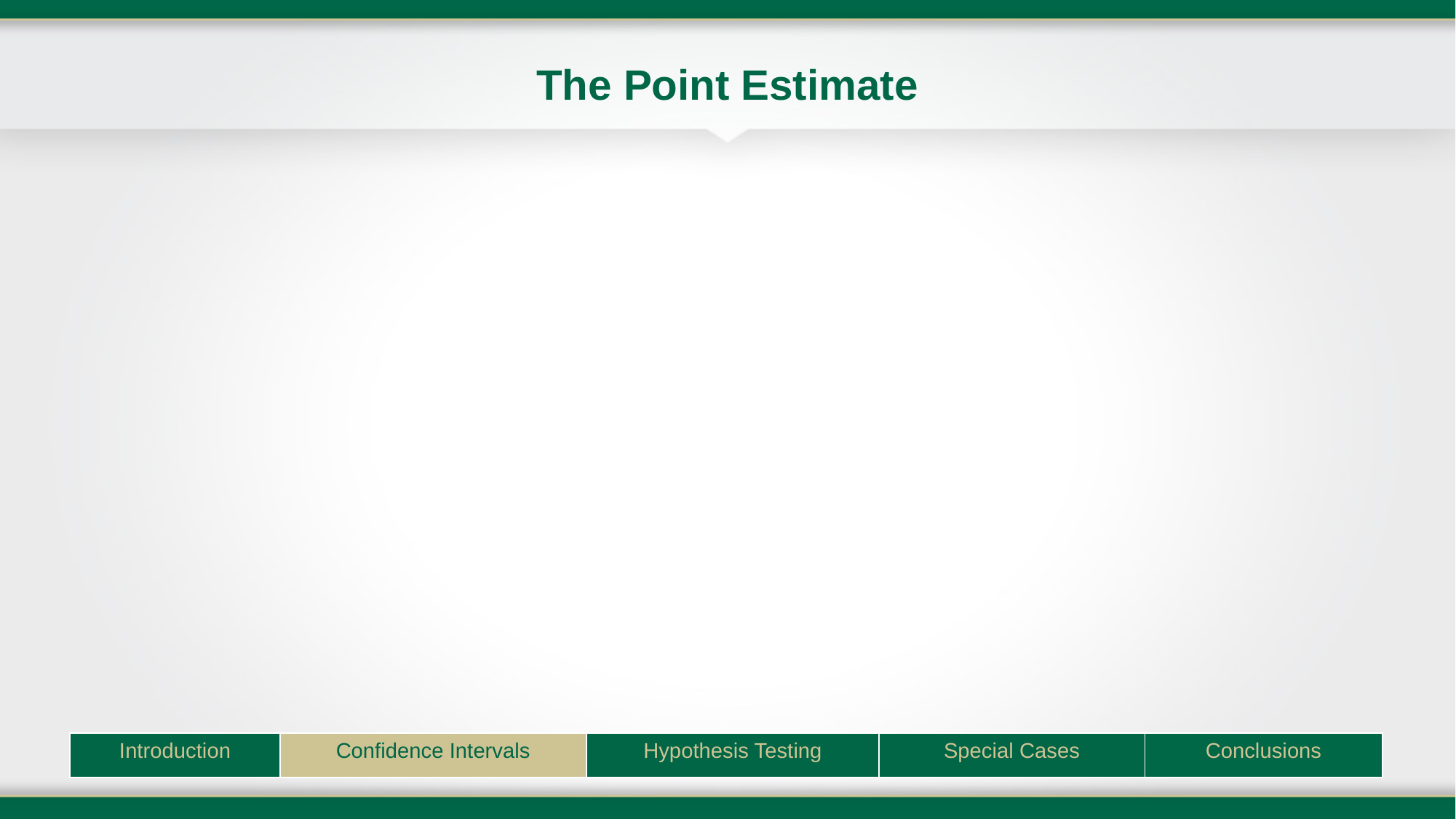

# The Point Estimate
| Introduction | Confidence Intervals | Hypothesis Testing | Special Cases | Conclusions |
| --- | --- | --- | --- | --- |